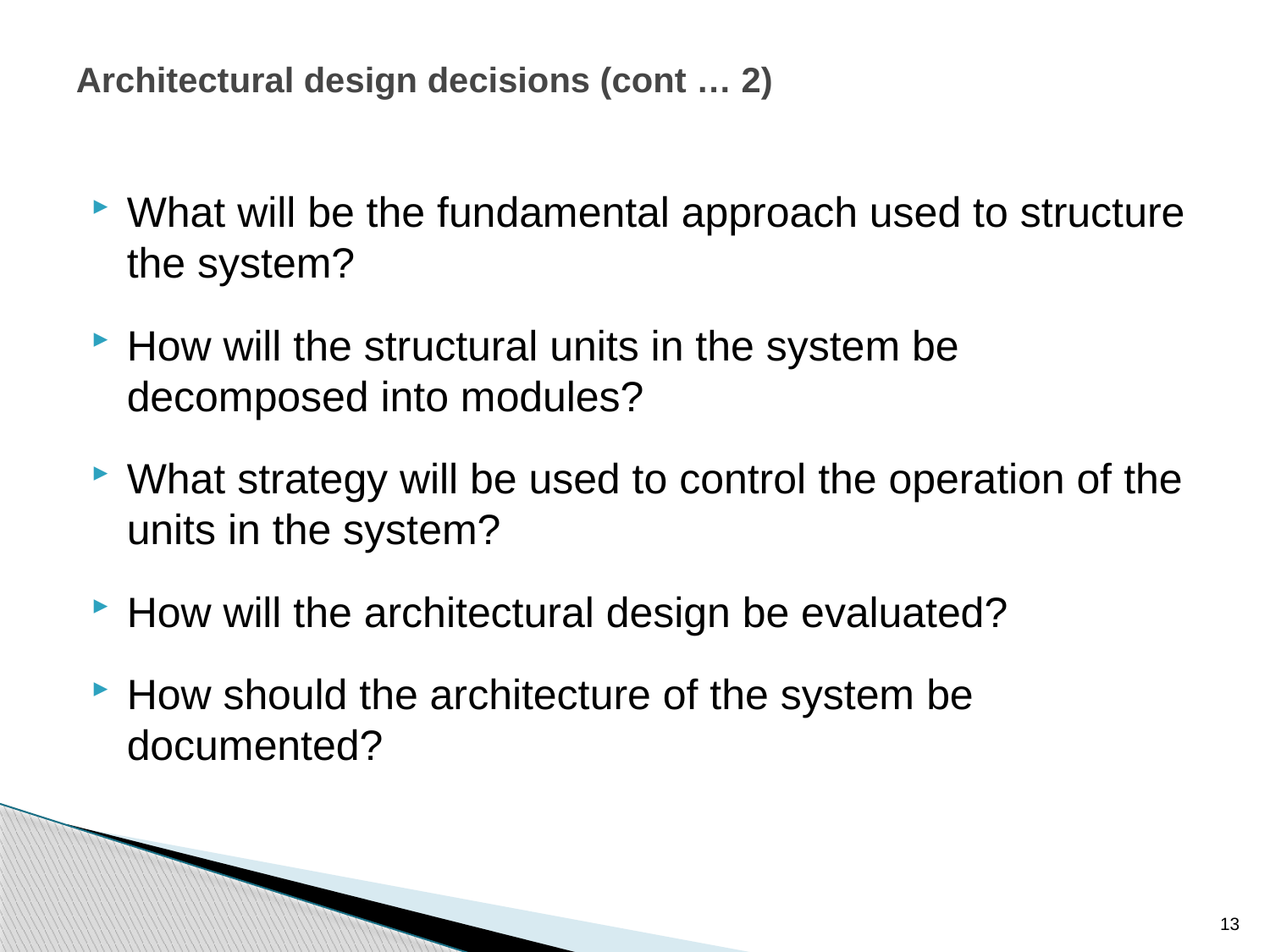

# Architectural design decisions (cont … 2)
What will be the fundamental approach used to structure the system?
How will the structural units in the system be decomposed into modules?
What strategy will be used to control the operation of the units in the system?
How will the architectural design be evaluated?
How should the architecture of the system be documented?

13